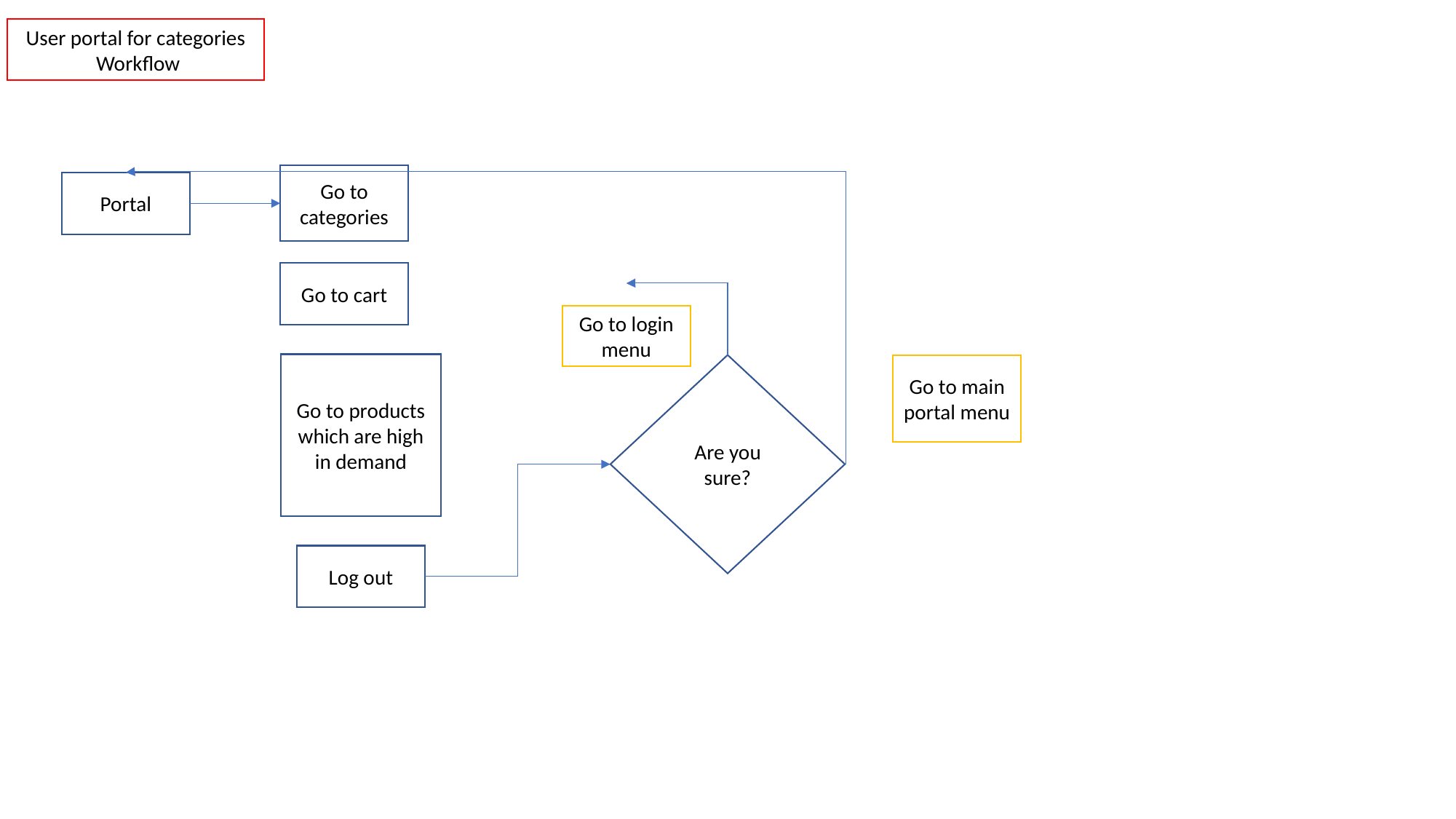

User portal for categories
 Workflow
Go to categories
Portal
Go to cart
Go to login menu
Go to products which are high in demand
Are you sure?
Go to main portal menu
Log out